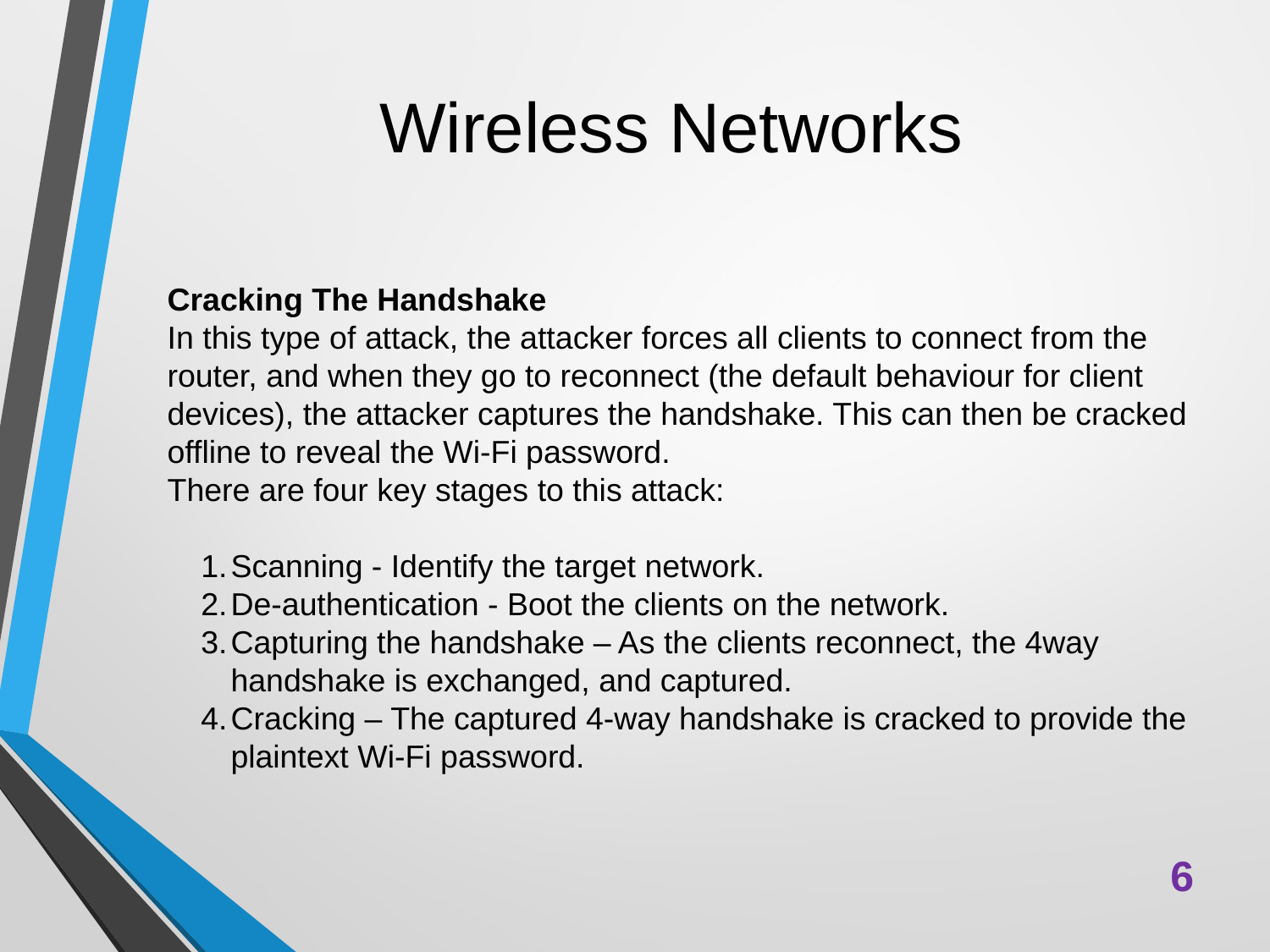

# Wireless Networks
Cracking The Handshake
In this type of attack, the attacker forces all clients to connect from the router, and when they go to reconnect (the default behaviour for client devices), the attacker captures the handshake. This can then be cracked offline to reveal the Wi-Fi password.
There are four key stages to this attack:

Scanning - Identify the target network.
De-authentication - Boot the clients on the network.
Capturing the handshake – As the clients reconnect, the 4way handshake is exchanged, and captured.
Cracking – The captured 4-way handshake is cracked to provide the plaintext Wi-Fi password.

6